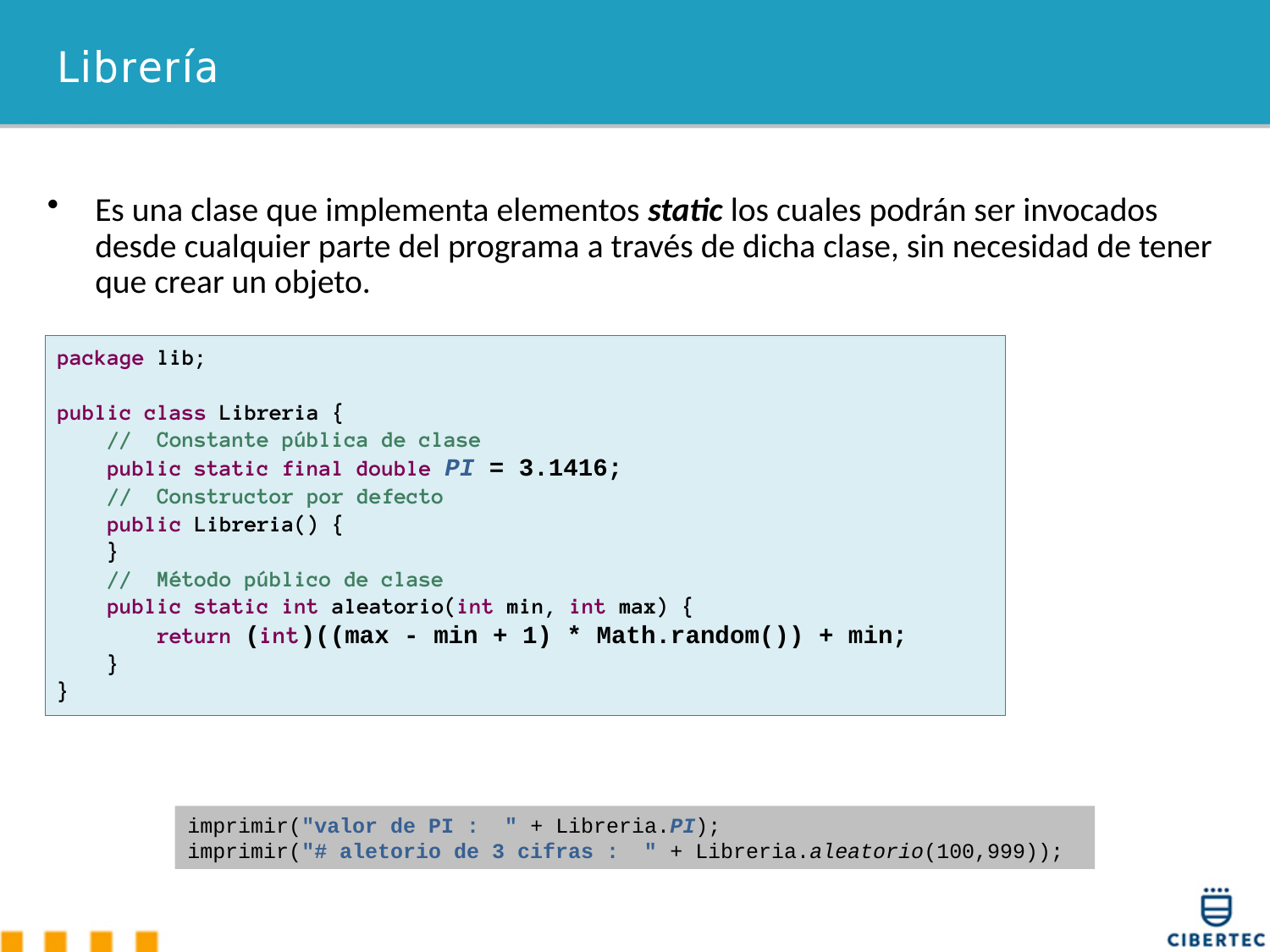

# Librería
Es una clase que implementa elementos static los cuales podrán ser invocados desde cualquier parte del programa a través de dicha clase, sin necesidad de tener que crear un objeto.
package lib;
public class Libreria {
    //  Constante pública de clase
    public static final double PI = 3.1416;
    //  Constructor por defecto
    public Libreria() {
    }
    //  Método público de clase
    public static int aleatorio(int min, int max) {
        return (int)((max - min + 1) * Math.random()) + min;
    }
}
imprimir("valor de PI :  " + Libreria.PI);
imprimir("# aletorio de 3 cifras :  " + Libreria.aleatorio(100,999));